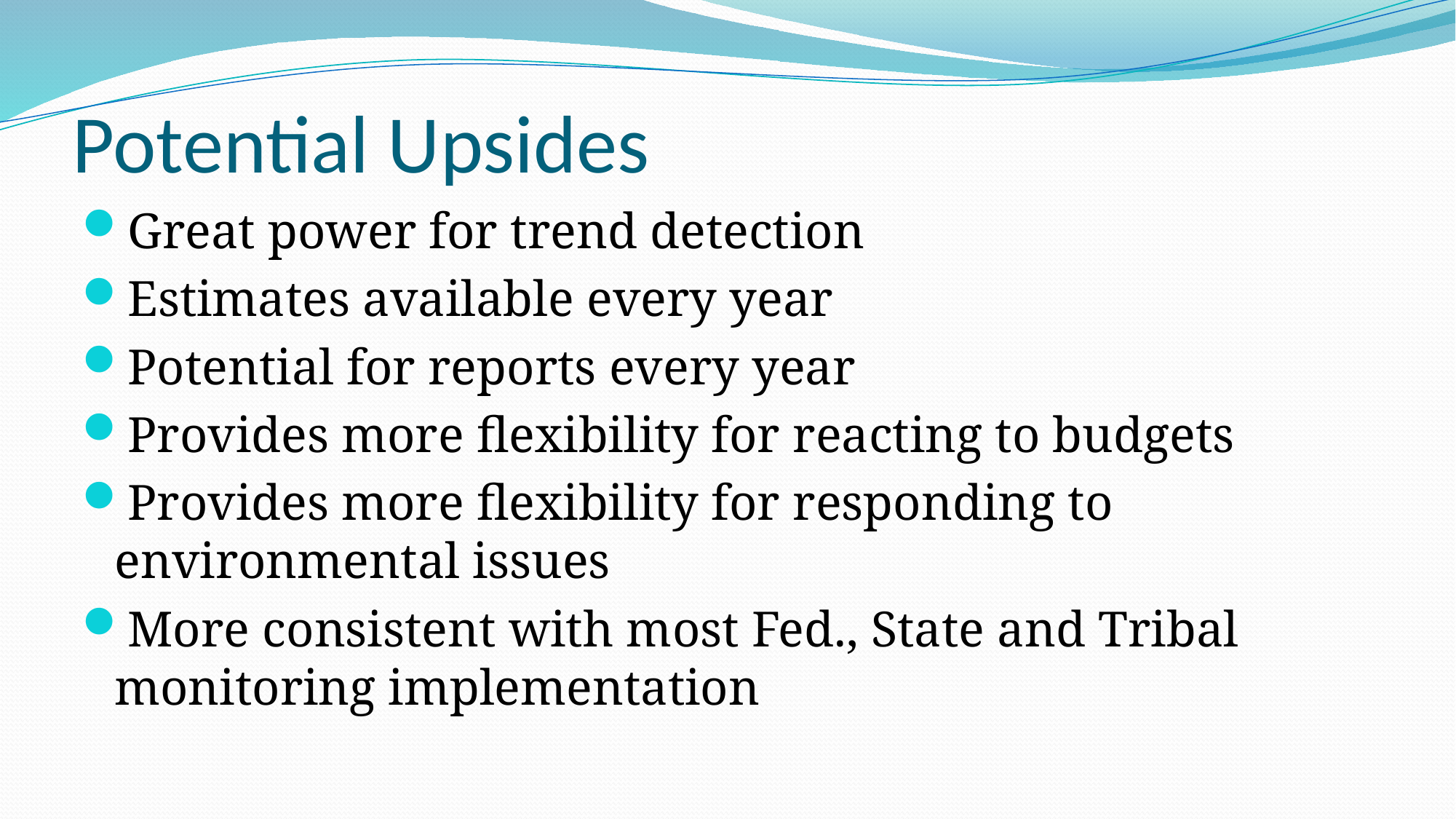

# Potential Upsides
Great power for trend detection
Estimates available every year
Potential for reports every year
Provides more flexibility for reacting to budgets
Provides more flexibility for responding to environmental issues
More consistent with most Fed., State and Tribal monitoring implementation